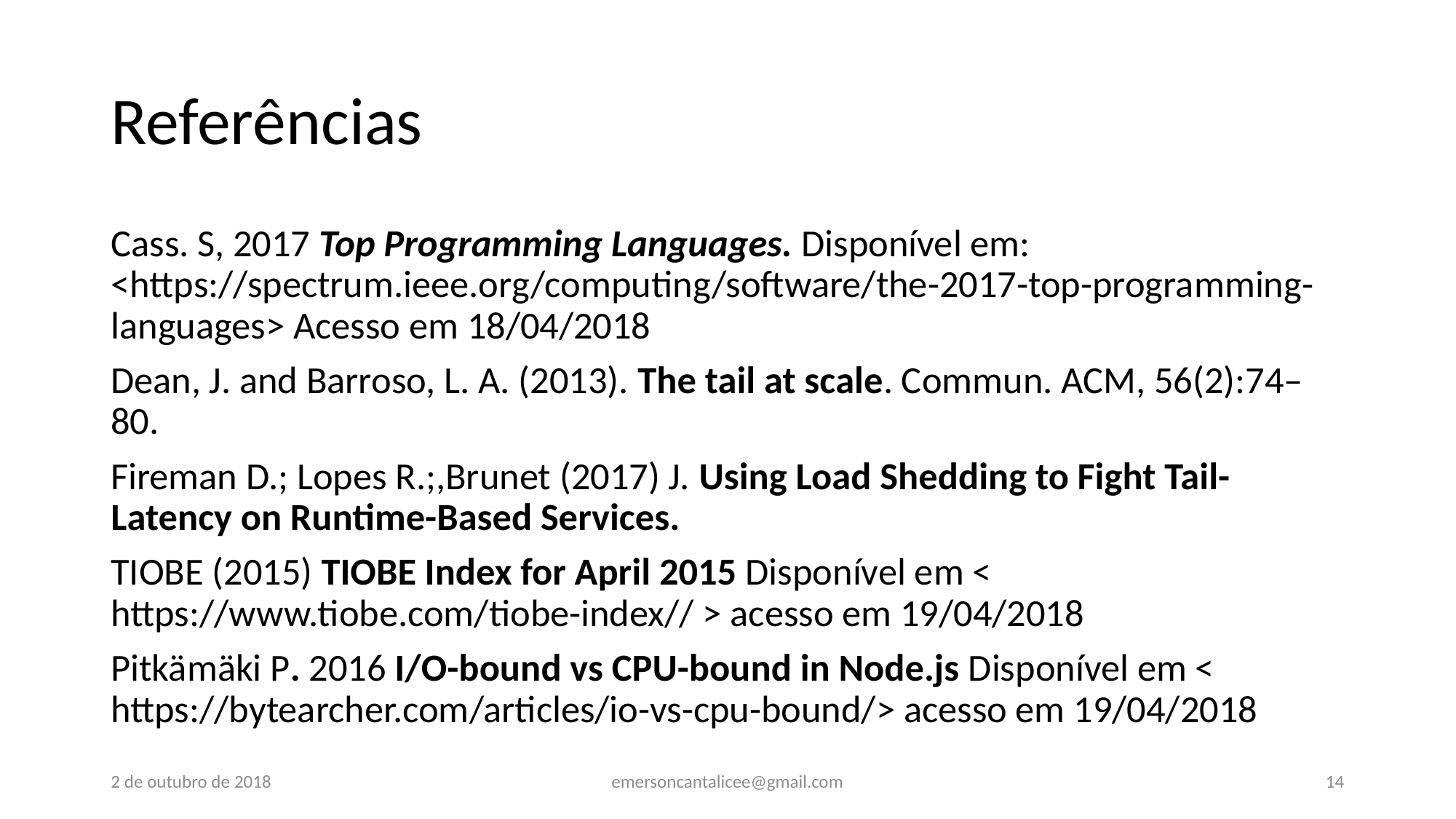

# Referências
Cass. S, 2017 Top Programming Languages. Disponível em: <https://spectrum.ieee.org/computing/software/the-2017-top-programming-languages> Acesso em 18/04/2018
Dean, J. and Barroso, L. A. (2013). The tail at scale. Commun. ACM, 56(2):74–80.
Fireman D.; Lopes R.;,Brunet (2017) J. Using Load Shedding to Fight Tail-Latency on Runtime-Based Services.
TIOBE (2015) TIOBE Index for April 2015 Disponível em < https://www.tiobe.com/tiobe-index// > acesso em 19/04/2018
Pitkämäki P. 2016 I/O-bound vs CPU-bound in Node.js Disponível em < https://bytearcher.com/articles/io-vs-cpu-bound/> acesso em 19/04/2018
2 de outubro de 2018
emersoncantalicee@gmail.com
14